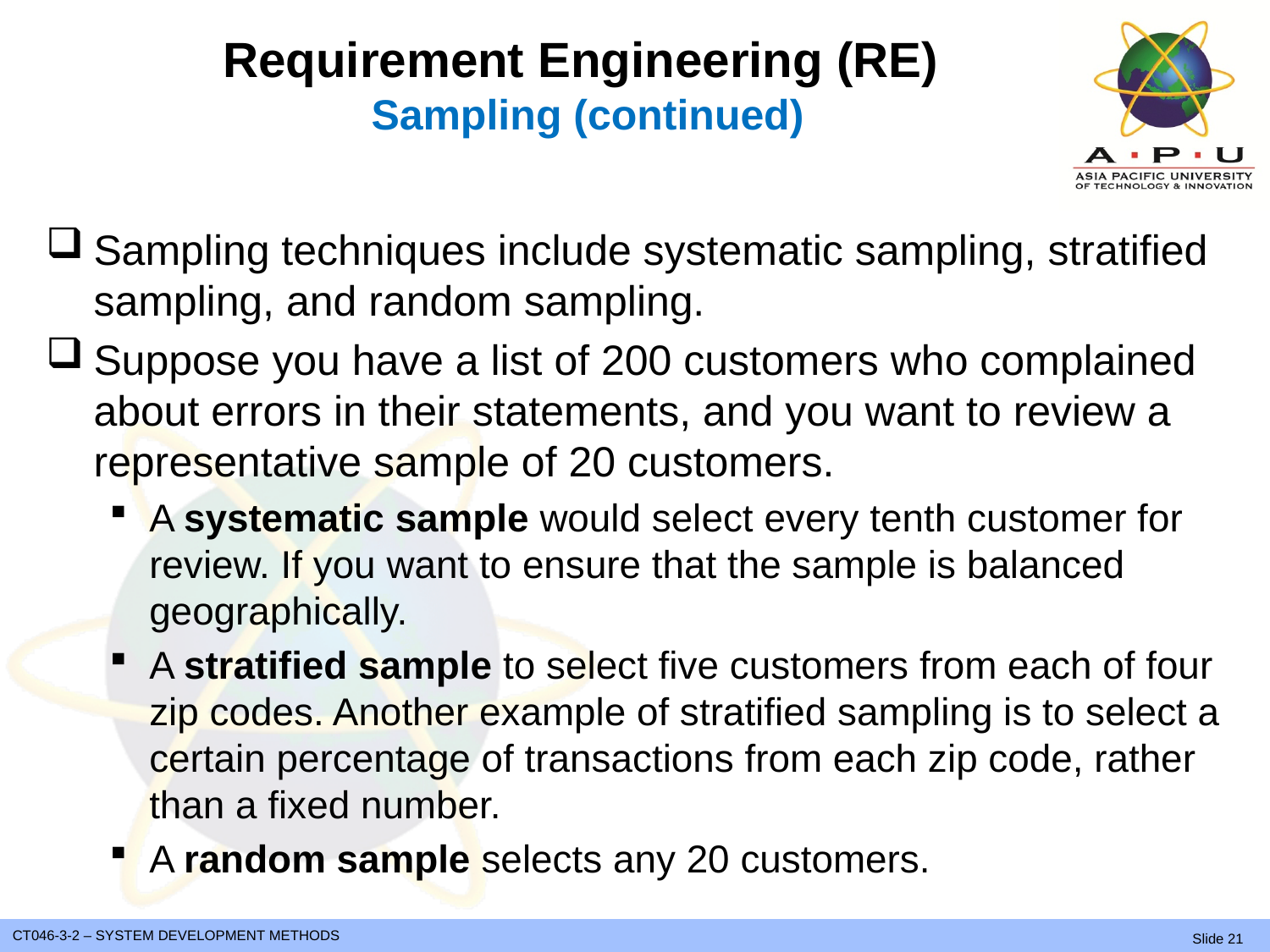

# Requirement Engineering (RE) Sampling (continued)
Sampling techniques include systematic sampling, stratified sampling, and random sampling.
Suppose you have a list of 200 customers who complained about errors in their statements, and you want to review a representative sample of 20 customers.
A systematic sample would select every tenth customer for review. If you want to ensure that the sample is balanced geographically.
A stratified sample to select five customers from each of four zip codes. Another example of stratified sampling is to select a certain percentage of transactions from each zip code, rather than a fixed number.
A random sample selects any 20 customers.